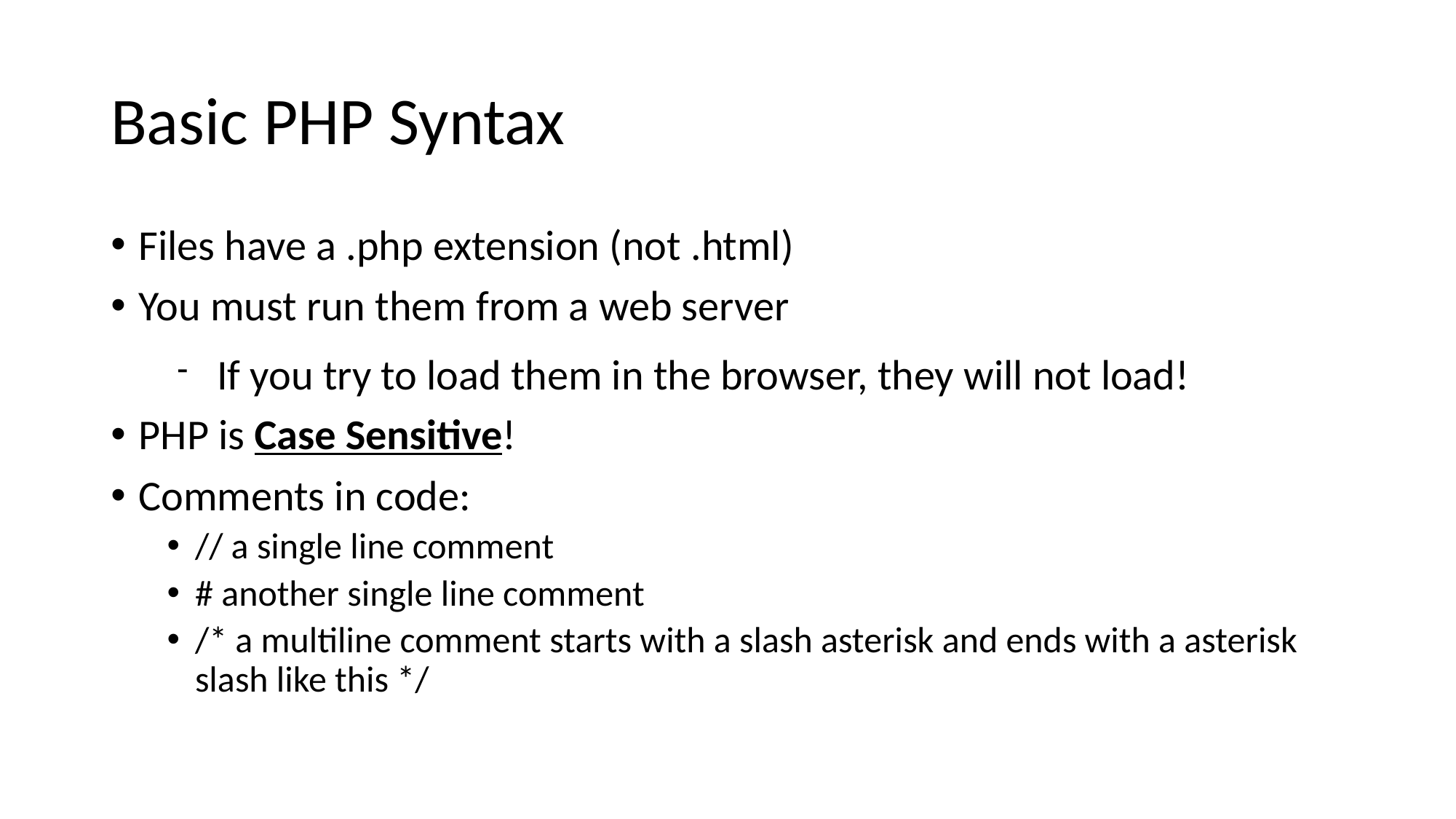

Basic PHP Syntax
Files have a .php extension (not .html)
You must run them from a web server
If you try to load them in the browser, they will not load!
PHP is Case Sensitive!
Comments in code:
// a single line comment
# another single line comment
/* a multiline comment starts with a slash asterisk and ends with a asterisk slash like this */